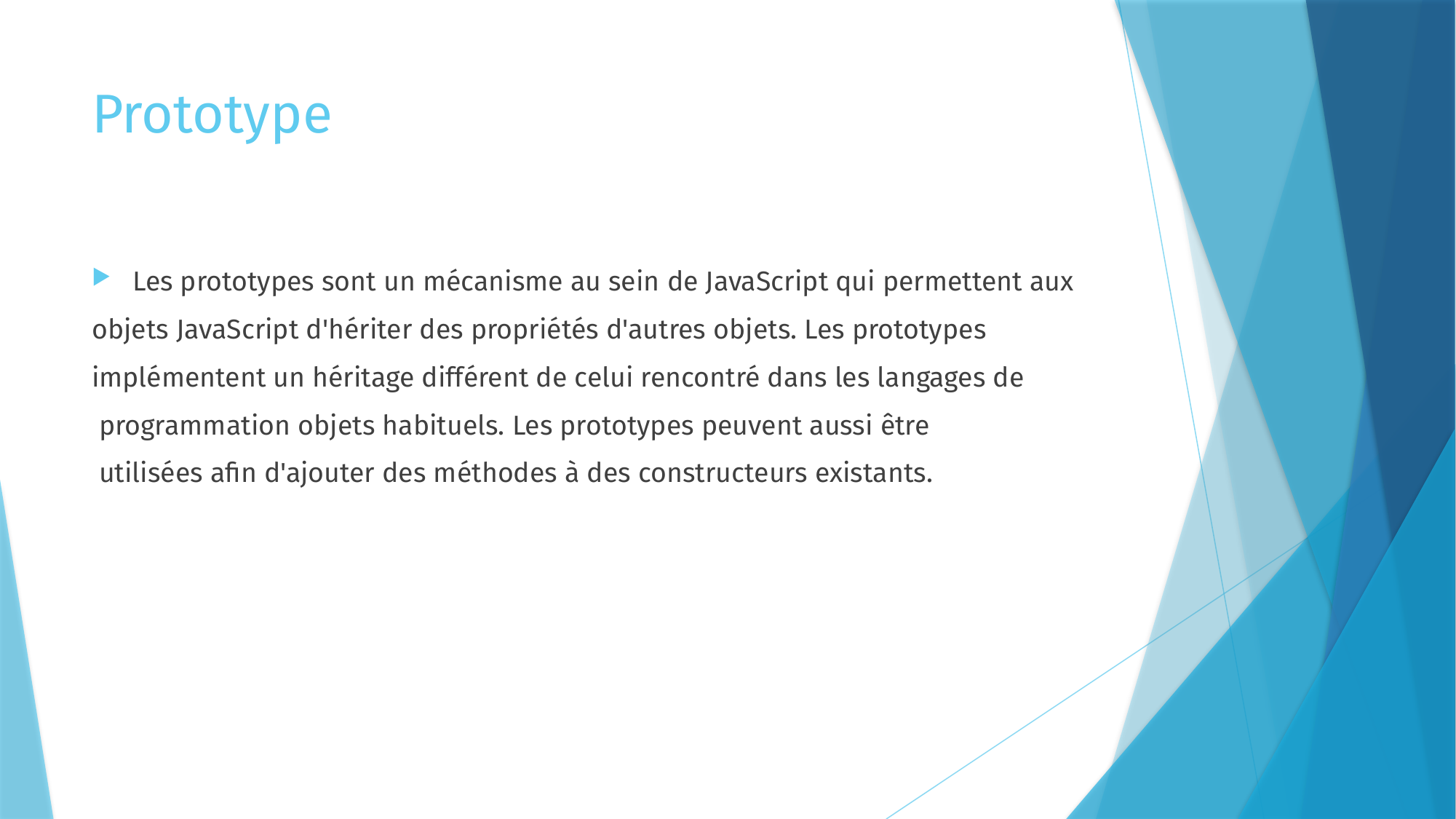

# Prototype
Les prototypes sont un mécanisme au sein de JavaScript qui permettent aux
objets JavaScript d'hériter des propriétés d'autres objets. Les prototypes
implémentent un héritage différent de celui rencontré dans les langages de
 programmation objets habituels. Les prototypes peuvent aussi être
 utilisées afin d'ajouter des méthodes à des constructeurs existants.